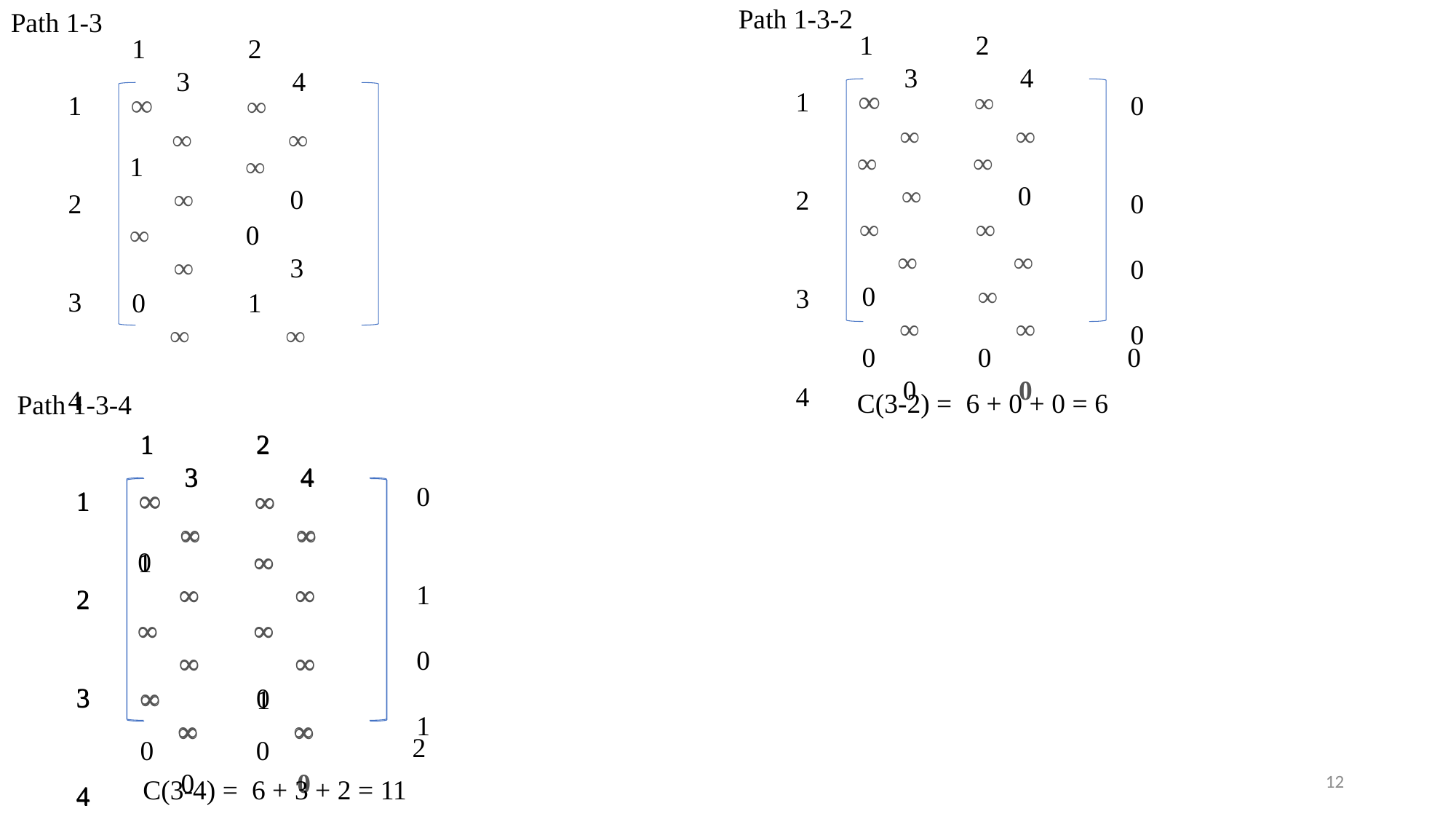

Path 1-3
Path 1-3-2
1	 2	 3	 4
∞	 ∞ 	 ∞ 	 ∞

1
2
3
4

∞ 	 ∞ 	 ∞ 	 0
∞ 	 ∞ 	 ∞ 	 ∞
0	 ∞ 	 ∞ 	 ∞
1	 2	 3	 4
∞	 ∞ 	 ∞ 	 ∞

1
2
3
4

1	 ∞ 	 ∞ 	 0
∞ 	 0	 ∞ 	 3
0	 1	 ∞ 	 ∞
0
0	0	0
0	 0	 0	 0
0
C(3-2) =  6 + 0 + 0 = 6
Path 1-3-4
1	 2	 3	 4
∞	 ∞ 	 ∞ 	 ∞

1
2
3
4

0	 ∞ 	 ∞ 	 ∞
∞ 	 ∞ 	 ∞ 	 ∞
∞ 	 0	 ∞ 	 ∞
0
1	0	1
2
0	 0	 0	 0
C(3-4) =  6 + 3 + 2 = 11
1	 2	 3	 4
∞	 ∞ 	 ∞ 	 ∞

1
2
3
4

1	 ∞ 	 ∞ 	 ∞
∞ 	 ∞ 	 ∞ 	 ∞
∞ 	 1	 ∞ 	 ∞
12